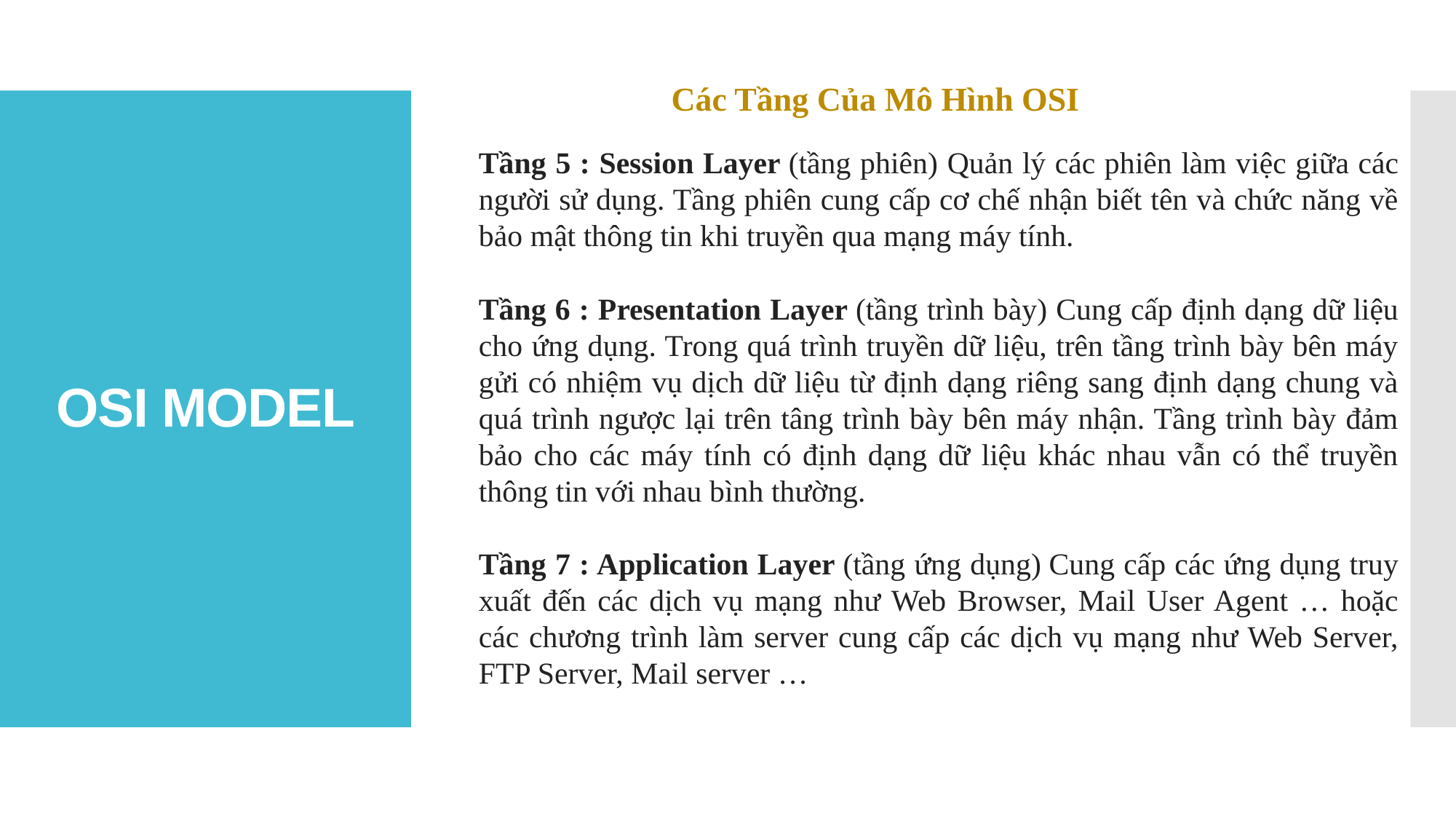

Các Tầng Của Mô Hình OSI
# OSI MODEL
Tầng 5 : Session Layer (tầng phiên) Quản lý các phiên làm việc giữa các người sử dụng. Tầng phiên cung cấp cơ chế nhận biết tên và chức năng về bảo mật thông tin khi truyền qua mạng máy tính.

Tầng 6 : Presentation Layer (tầng trình bày) Cung cấp định dạng dữ liệu cho ứng dụng. Trong quá trình truyền dữ liệu, trên tầng trình bày bên máy gửi có nhiệm vụ dịch dữ liệu từ định dạng riêng sang định dạng chung và quá trình ngược lại trên tâng trình bày bên máy nhận. Tầng trình bày đảm bảo cho các máy tính có định dạng dữ liệu khác nhau vẫn có thể truyền thông tin với nhau bình thường.

Tầng 7 : Application Layer (tầng ứng dụng) Cung cấp các ứng dụng truy xuất đến các dịch vụ mạng như Web Browser, Mail User Agent … hoặc các chương trình làm server cung cấp các dịch vụ mạng như Web Server, FTP Server, Mail server …